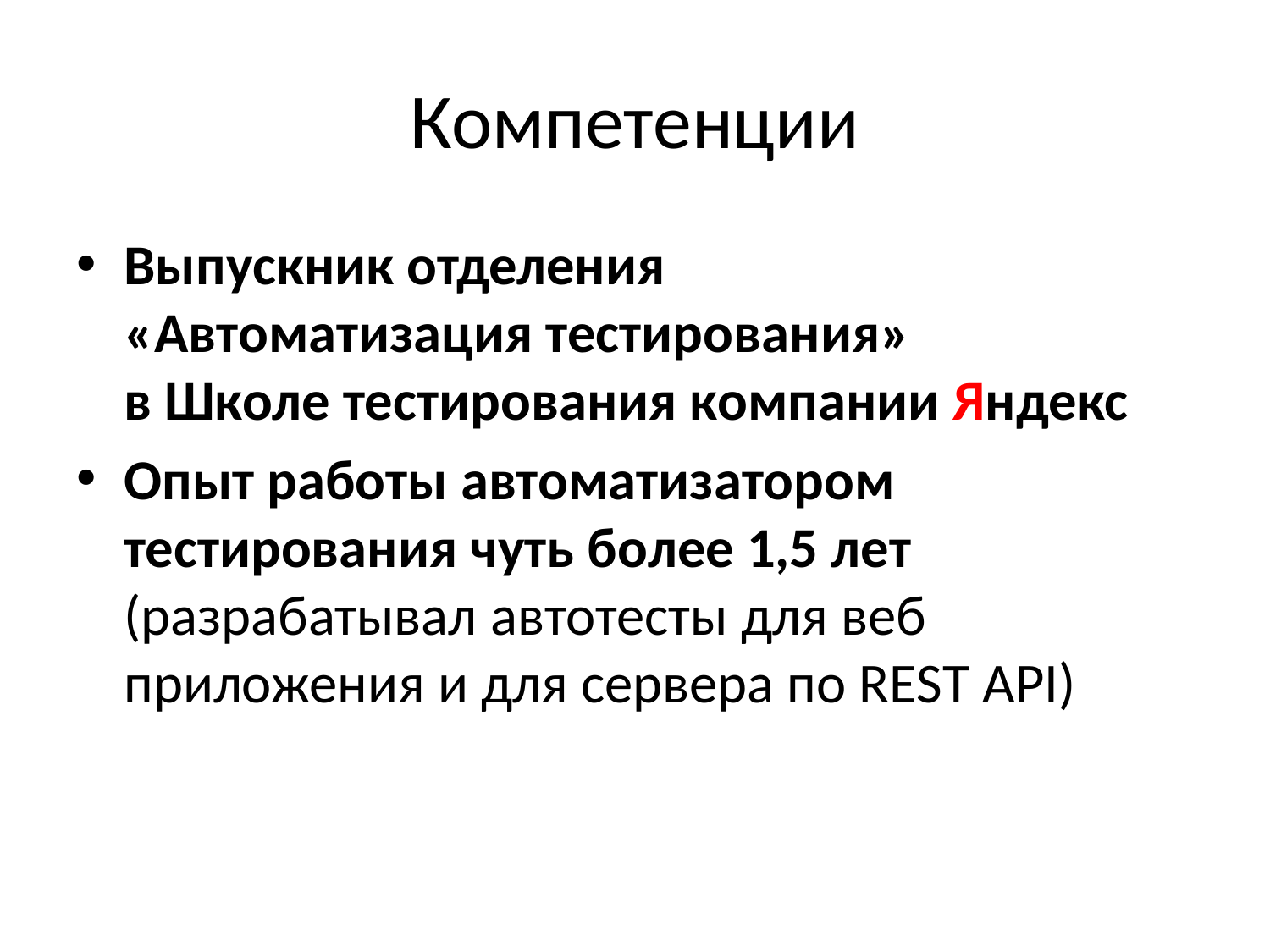

# Компетенции
Выпускник отделения
«Автоматизация тестирования»
в Школе тестирования компании Яндекс
Опыт работы автоматизатором тестирования чуть более 1,5 лет
(разрабатывал автотесты для веб приложения и для сервера по REST API)
2